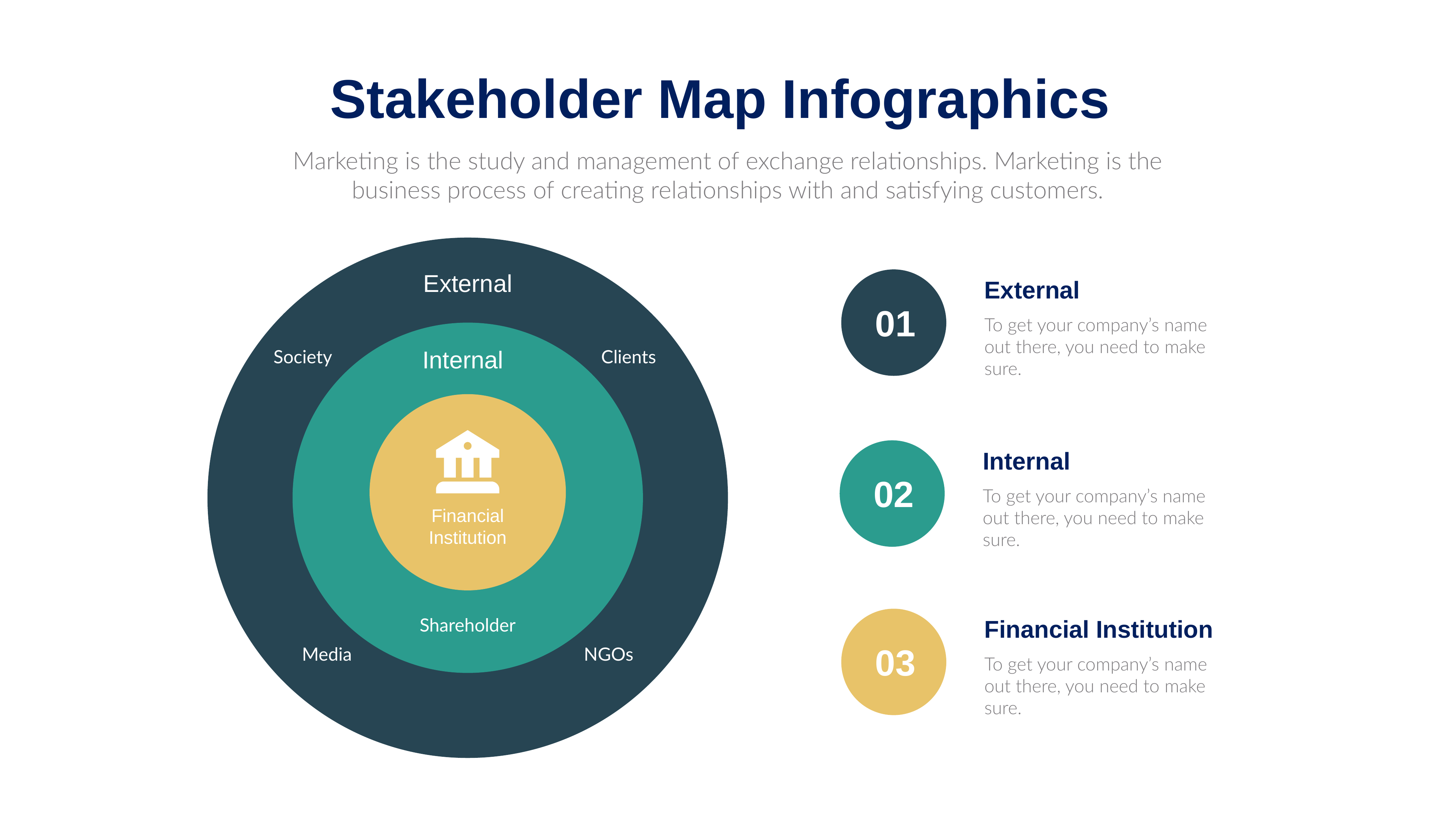

Stakeholder Map Infographics
Marketing is the study and management of exchange relationships. Marketing is the business process of creating relationships with and satisfying customers.

External

External
01
To get your company’s name out there, you need to make sure.

Internal
Society
Clients

Internal
02
To get your company’s name out there, you need to make sure.
Financial
Institution

Shareholder
Financial Institution
03
Media
NGOs
To get your company’s name out there, you need to make sure.